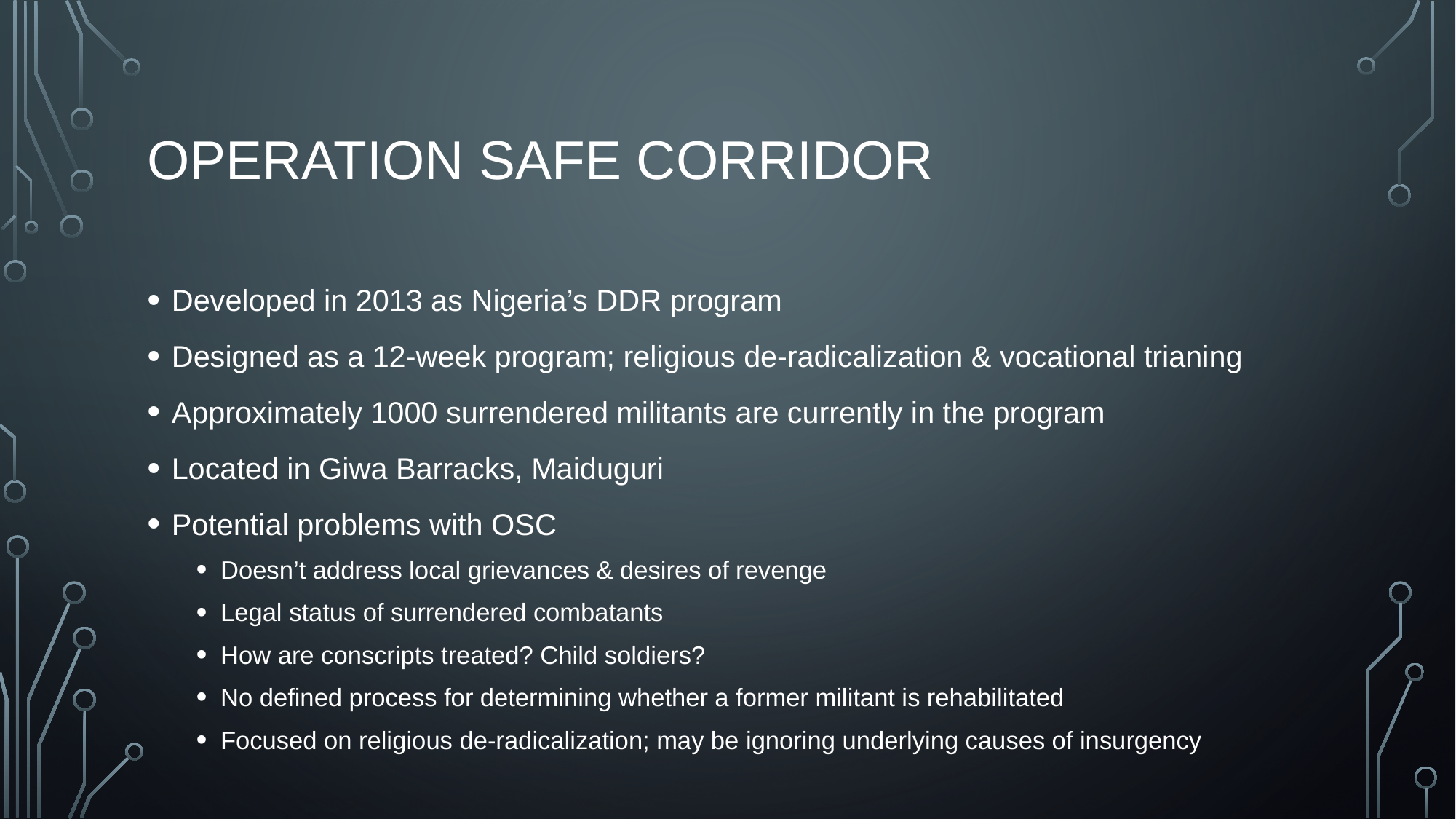

# Operation safe corridor
Developed in 2013 as Nigeria’s DDR program
Designed as a 12-week program; religious de-radicalization & vocational trianing
Approximately 1000 surrendered militants are currently in the program
Located in Giwa Barracks, Maiduguri
Potential problems with OSC
Doesn’t address local grievances & desires of revenge
Legal status of surrendered combatants
How are conscripts treated? Child soldiers?
No defined process for determining whether a former militant is rehabilitated
Focused on religious de-radicalization; may be ignoring underlying causes of insurgency